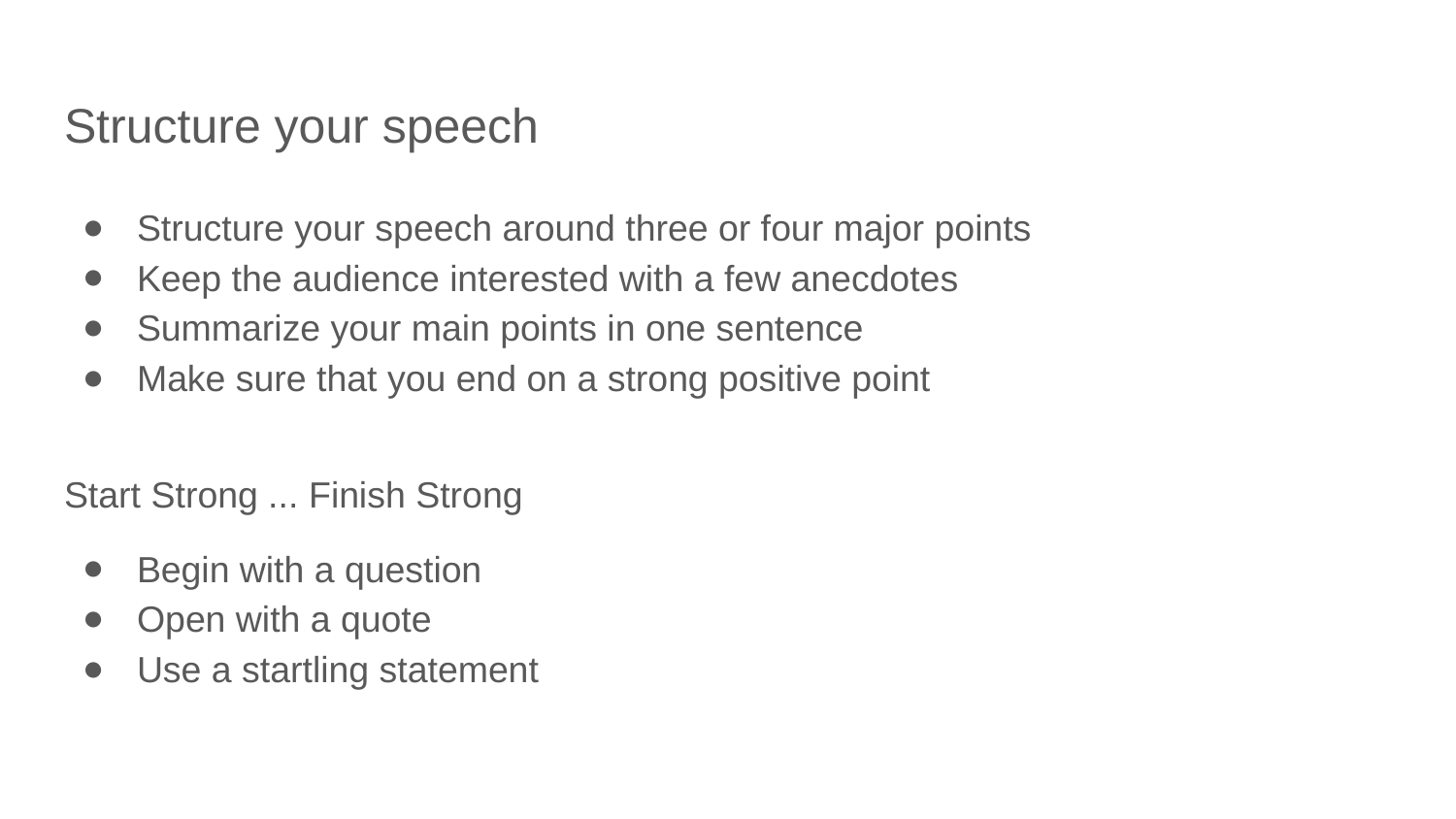

# Structure your speech

Structure your speech around three or four major points
Keep the audience interested with a few anecdotes
Summarize your main points in one sentence
Make sure that you end on a strong positive point
Start Strong ... Finish Strong
Begin with a question
Open with a quote
Use a startling statement